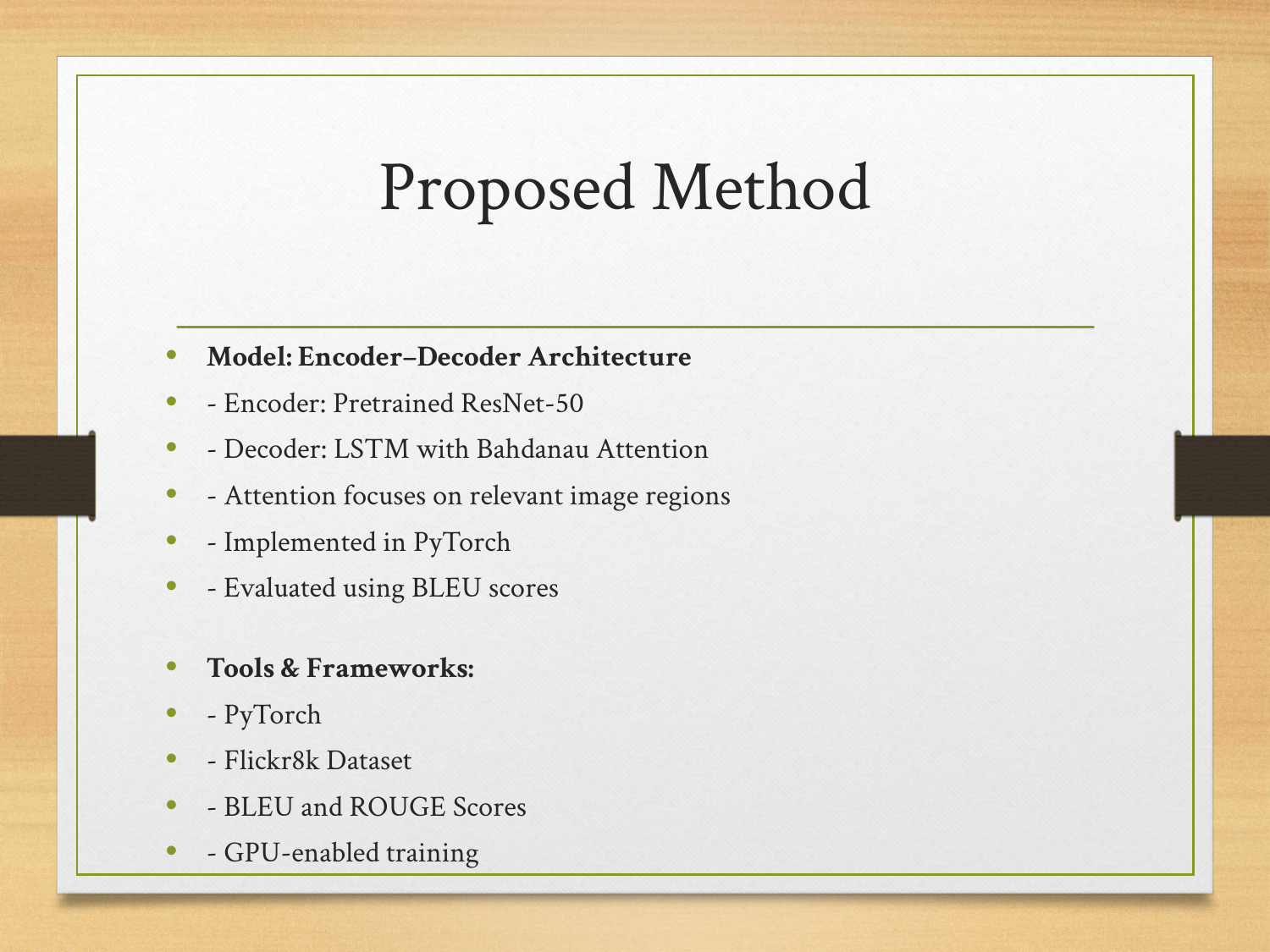

# Proposed Method
Model: Encoder–Decoder Architecture
- Encoder: Pretrained ResNet-50
- Decoder: LSTM with Bahdanau Attention
- Attention focuses on relevant image regions
- Implemented in PyTorch
- Evaluated using BLEU scores

Tools & Frameworks:
- PyTorch
- Flickr8k Dataset
- BLEU and ROUGE Scores
- GPU-enabled training